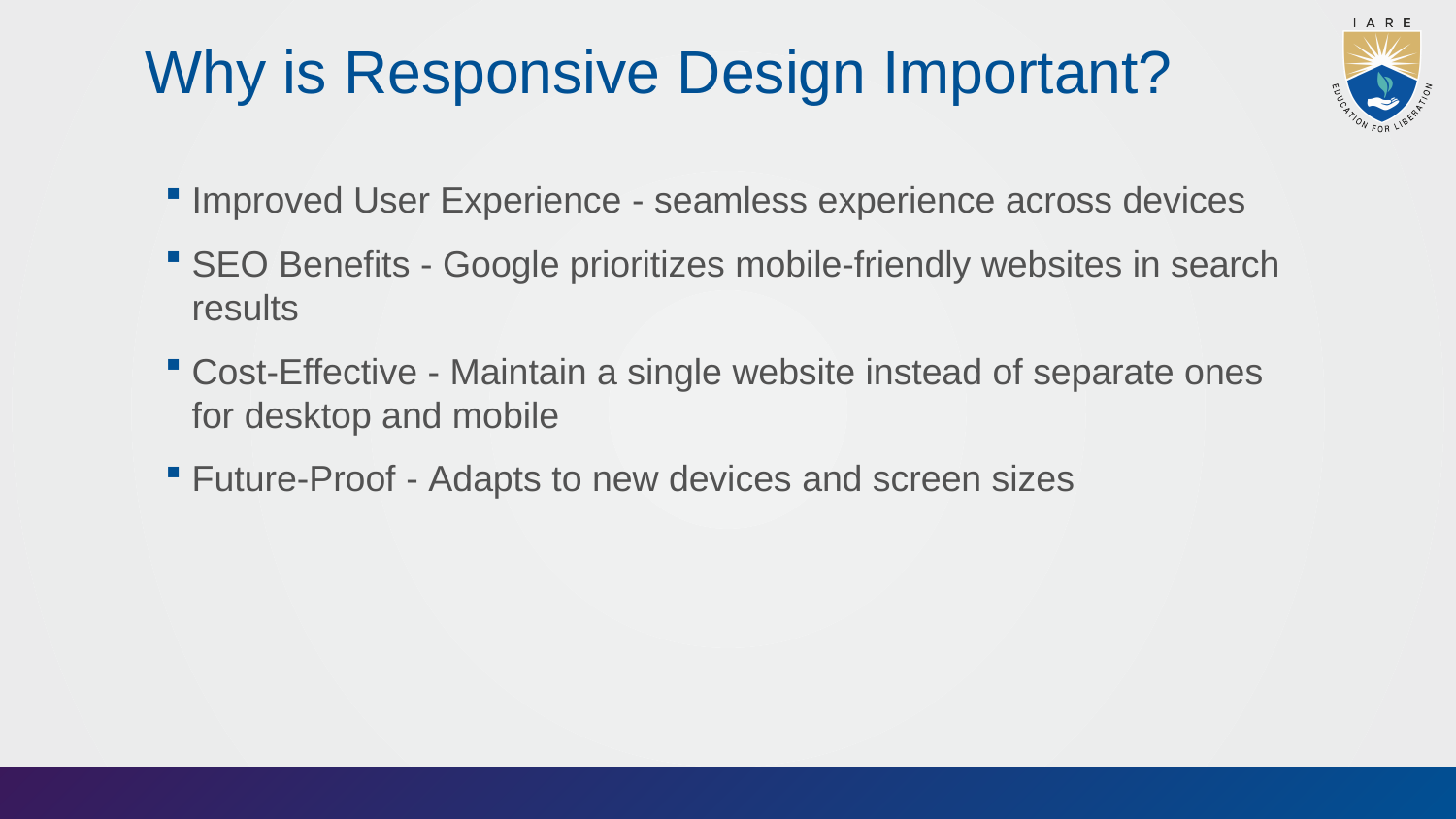

# Why is Responsive Design Important?
Improved User Experience - seamless experience across devices
SEO Benefits - Google prioritizes mobile-friendly websites in search results
Cost-Effective - Maintain a single website instead of separate ones for desktop and mobile
Future-Proof - Adapts to new devices and screen sizes
22